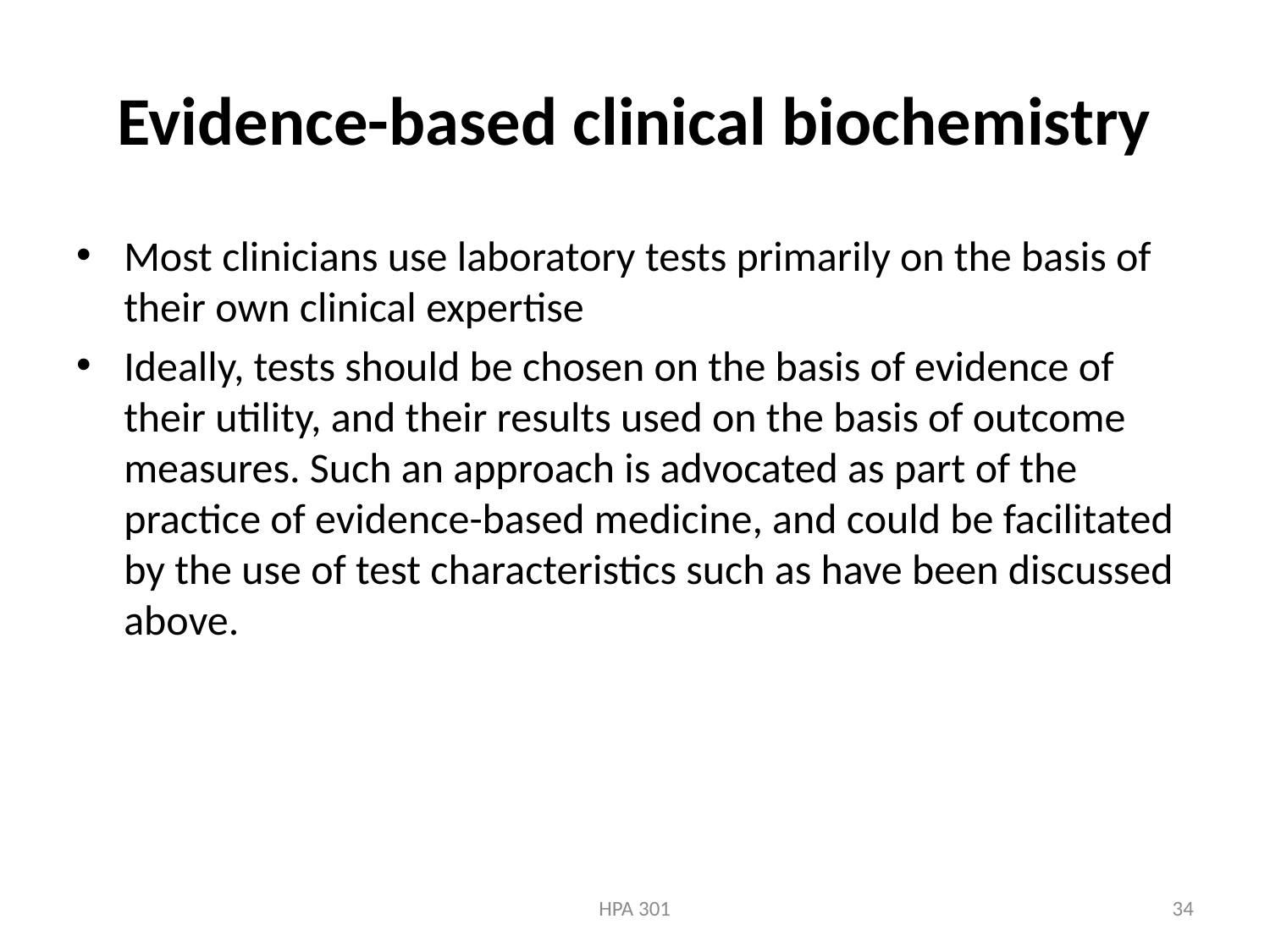

# Evidence-based clinical biochemistry
Most clinicians use laboratory tests primarily on the basis of their own clinical expertise
Ideally, tests should be chosen on the basis of evidence of their utility, and their results used on the basis of outcome measures. Such an approach is advocated as part of the practice of evidence-based medicine, and could be facilitated by the use of test characteristics such as have been discussed above.

HPA 301
34